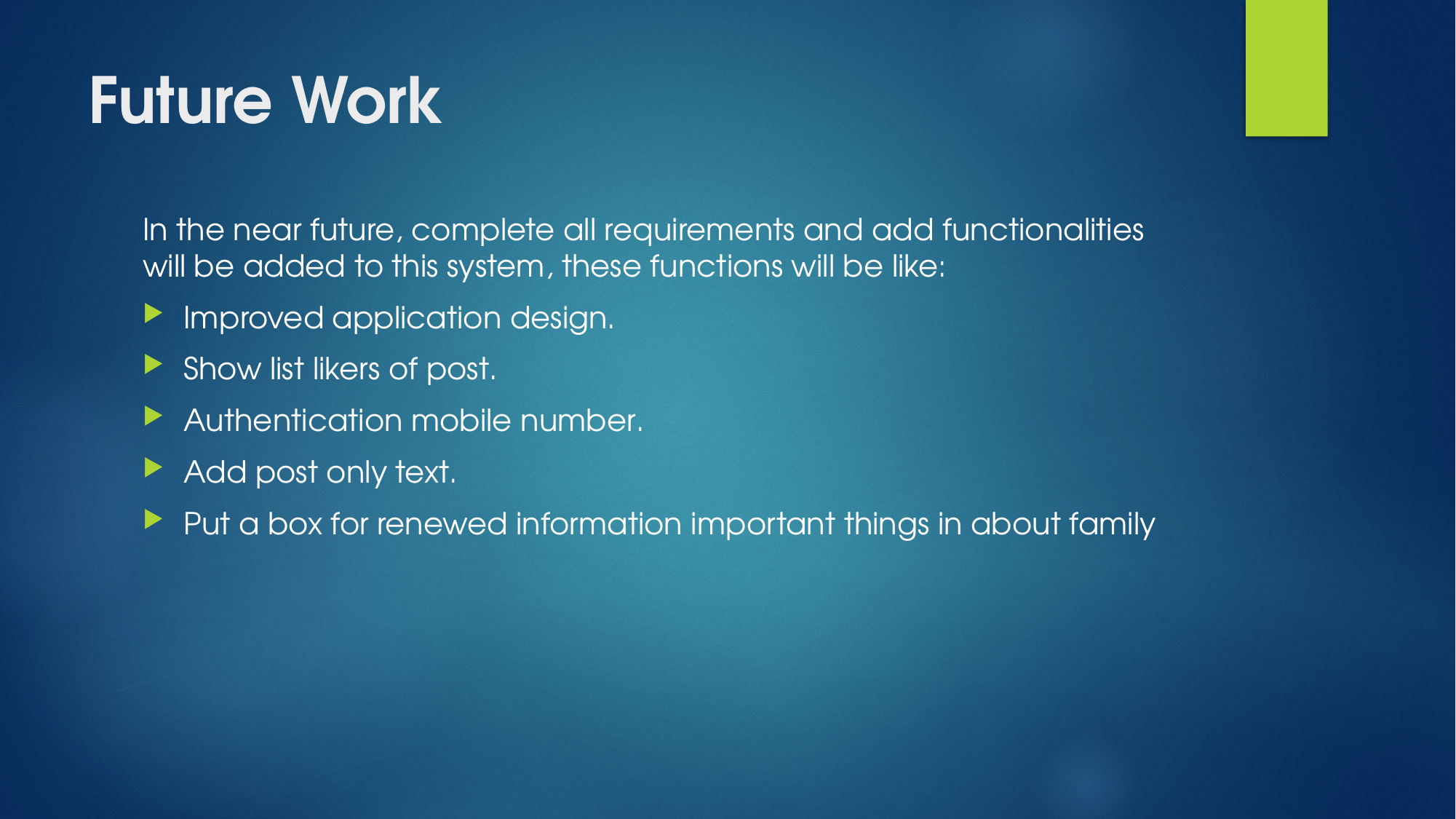

# Future Work
In the near future, complete all requirements and add functionalities will be added to this system, these functions will be like:
Improved application design.
Show list likers of post.
Authentication mobile number.
Add post only text.
Put a box for renewed information important things in about family